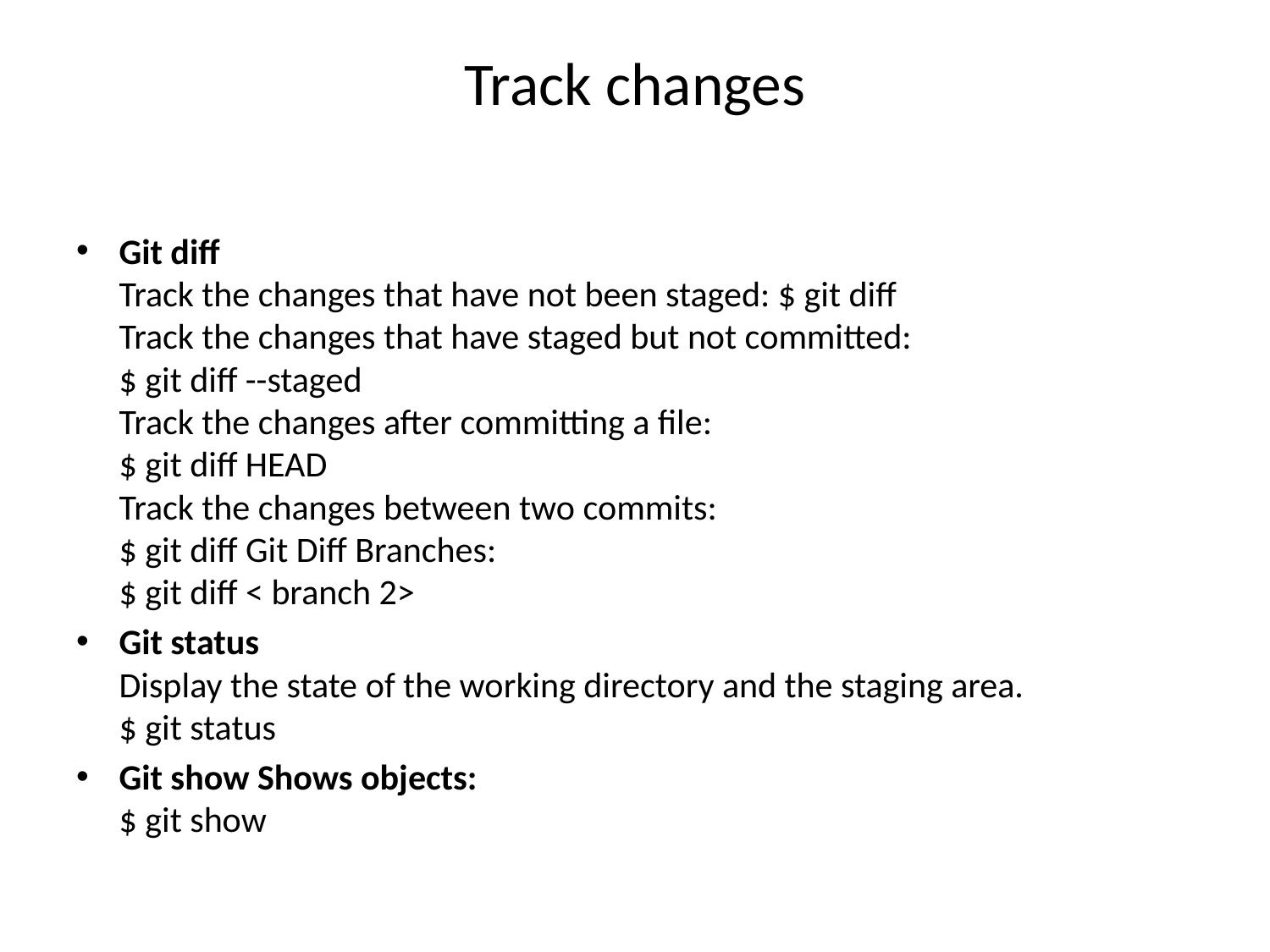

# Track changes
Git diff
Track the changes that have not been staged: $ git diff
Track the changes that have staged but not committed:
$ git diff --staged
Track the changes after committing a file:
$ git diff HEAD
Track the changes between two commits:
$ git diff Git Diff Branches:
$ git diff < branch 2>
Git status
Display the state of the working directory and the staging area.
$ git status
Git show Shows objects:
$ git show